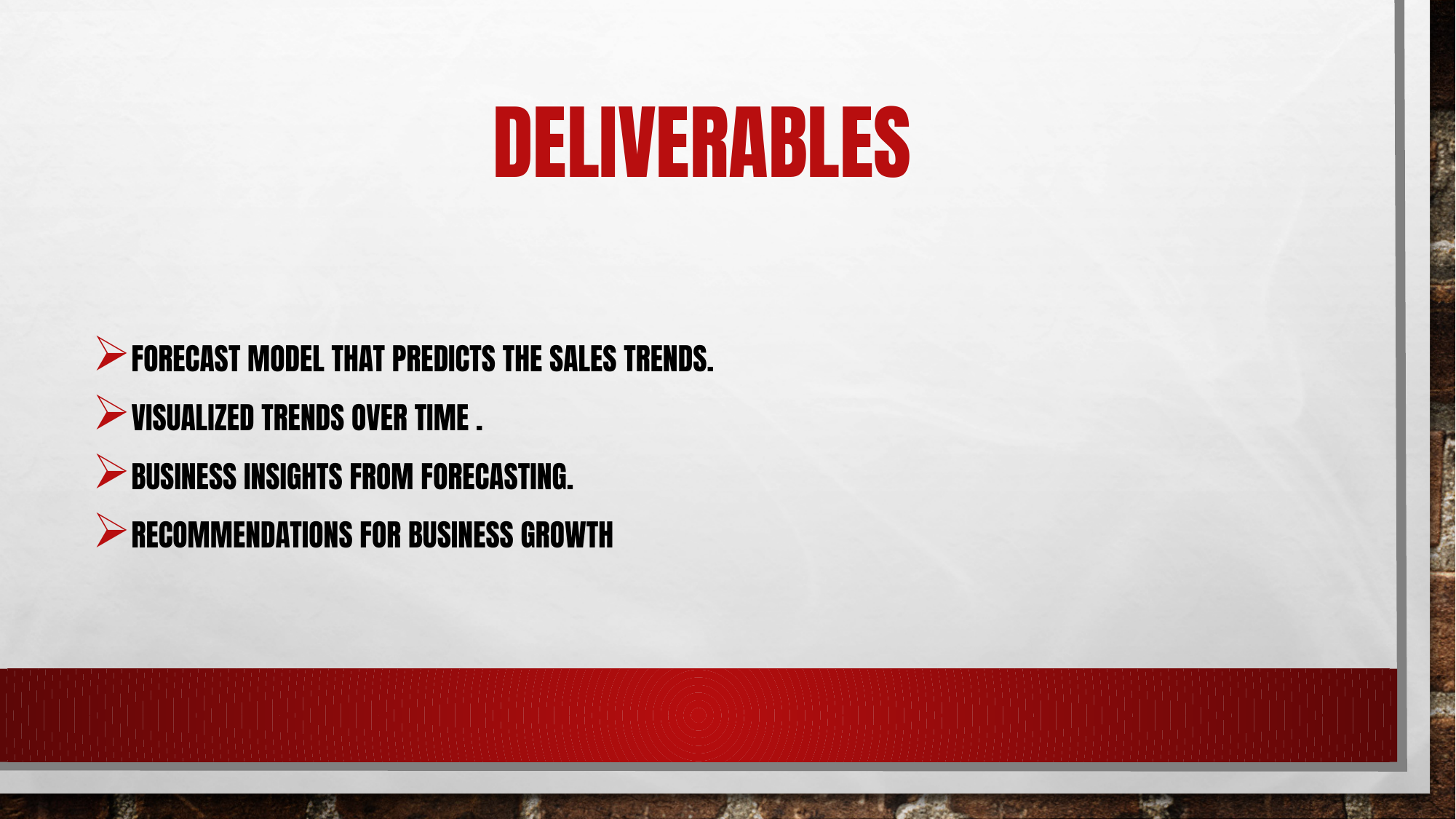

# deliverables
Forecast model that predicts the sales trends.
Visualized trends over time .
Business insights from forecasting.
Recommendations for business growth